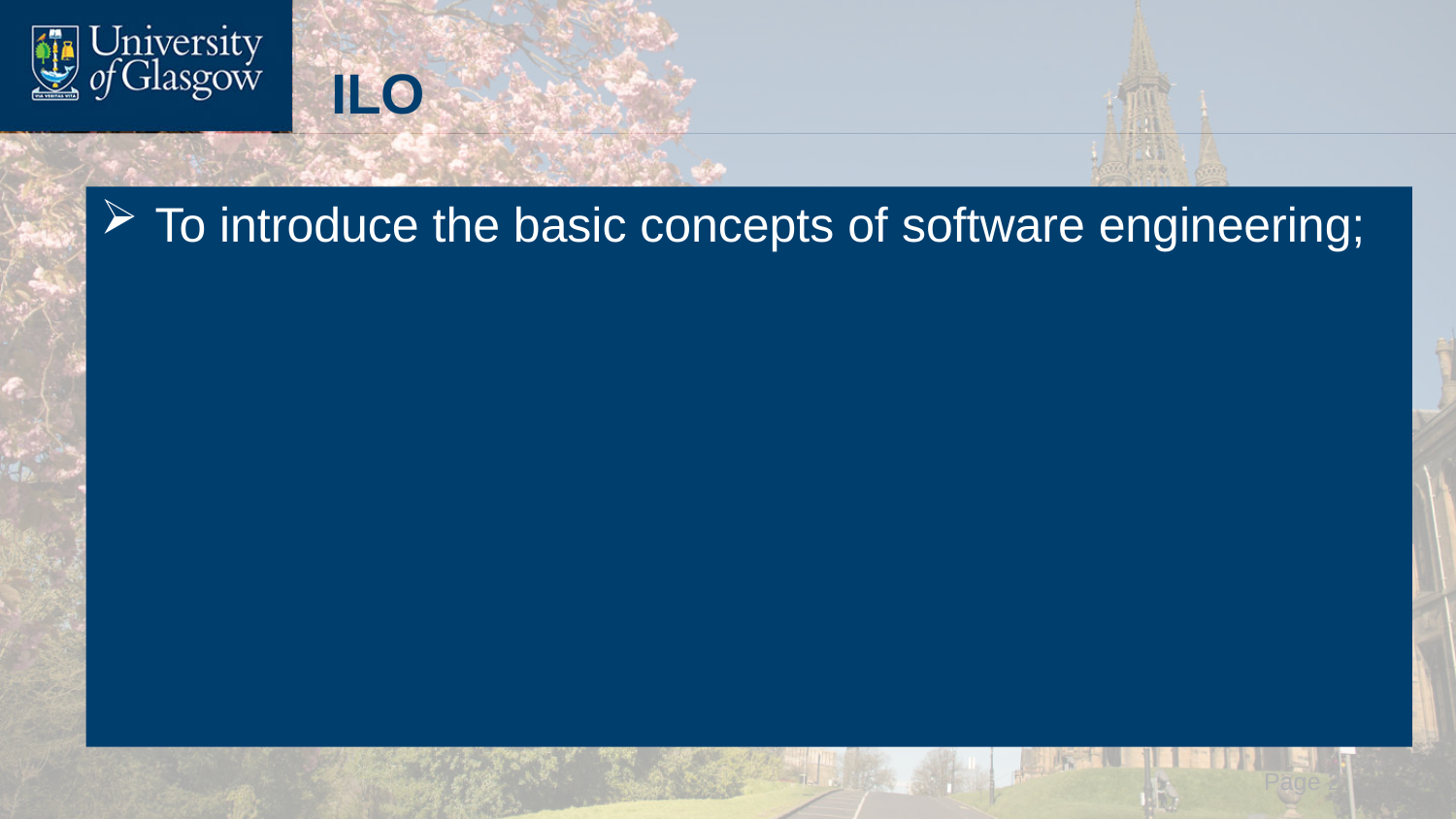

# ILO
To introduce the basic concepts of software engineering;

 Page 2